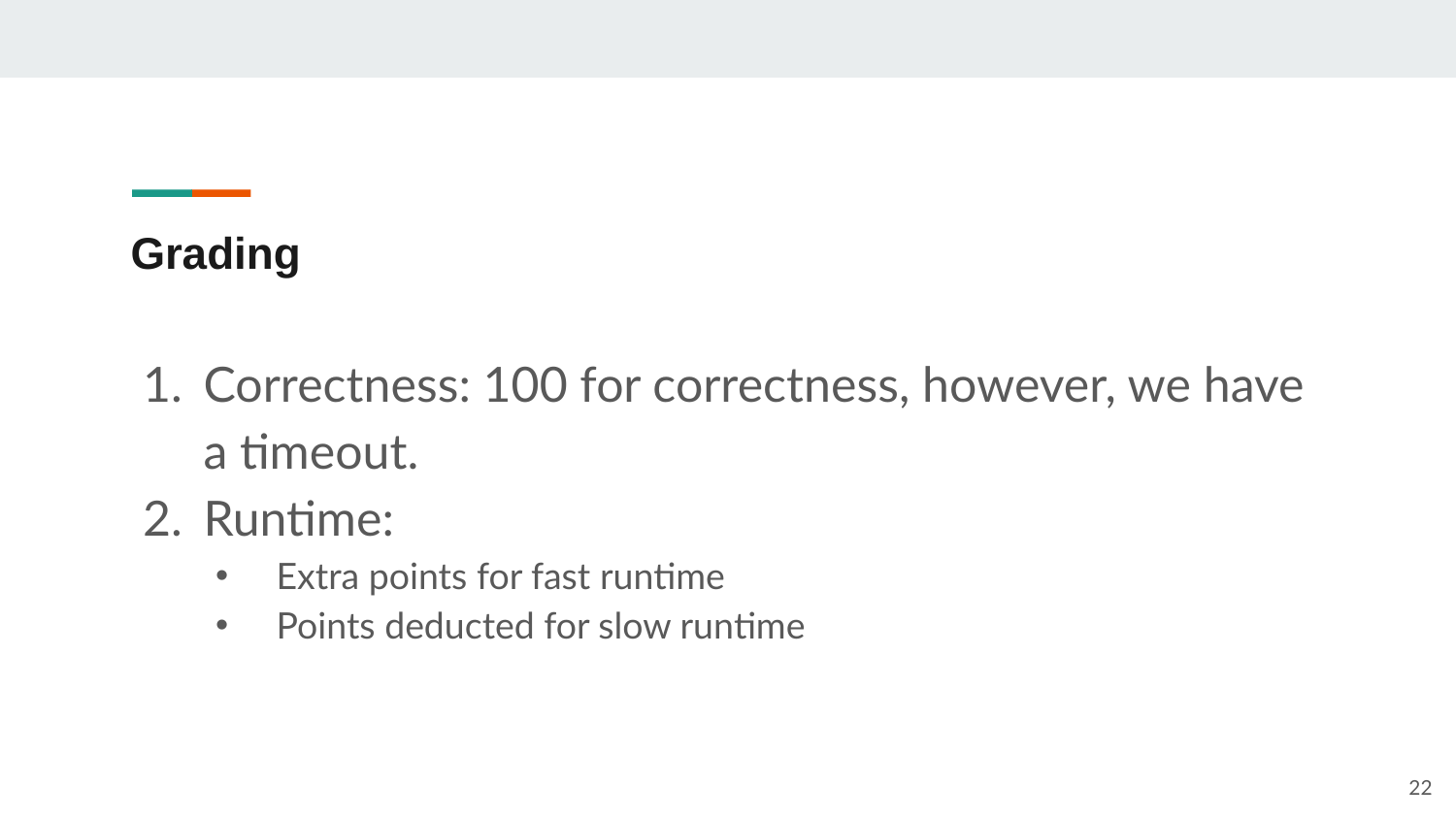

# Grading
Correctness: 100 for correctness, however, we have a timeout.
Runtime:
Extra points for fast runtime
Points deducted for slow runtime
22